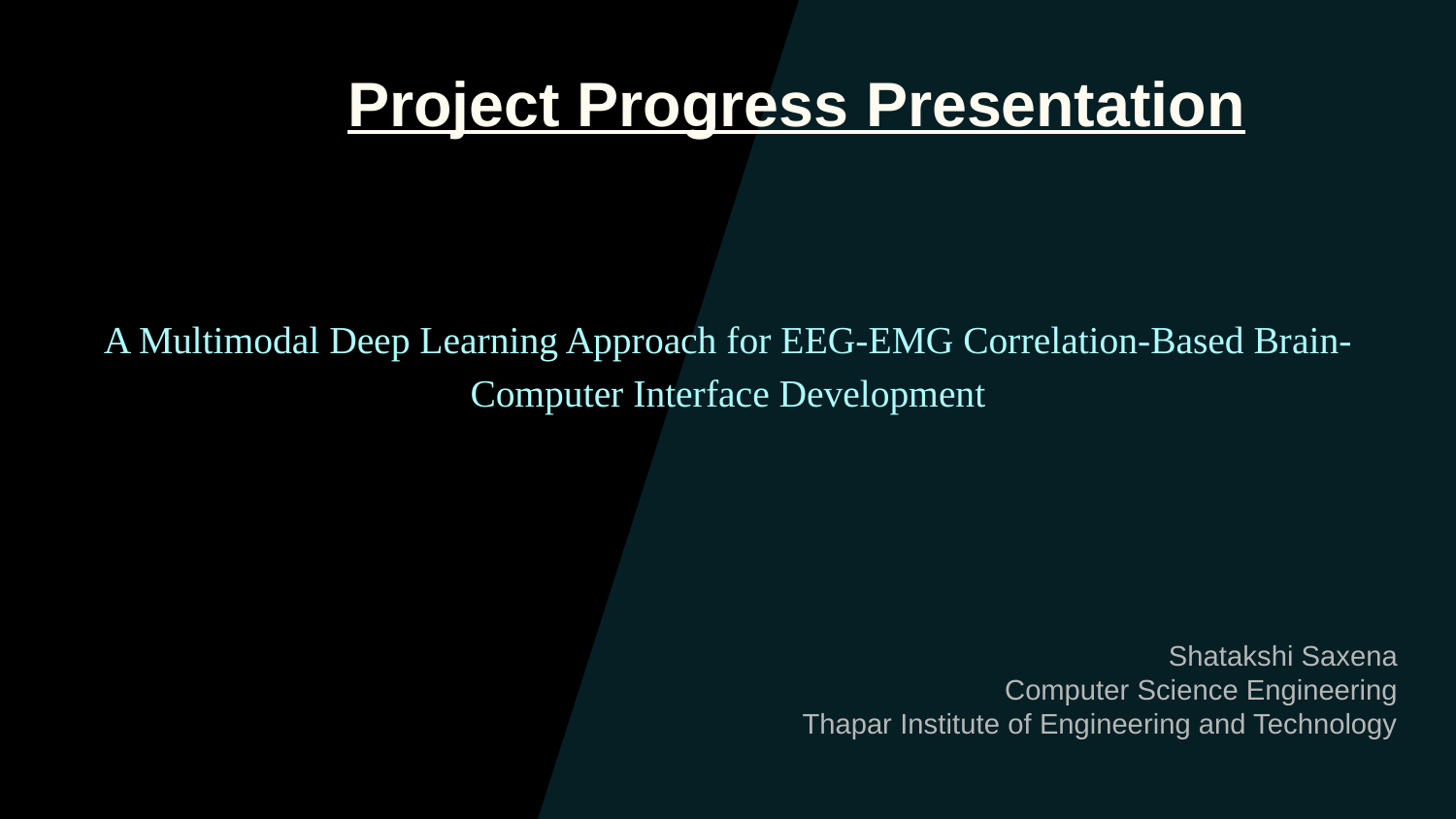

Project Progress Presentation
A Multimodal Deep Learning Approach for EEG-EMG Correlation-Based Brain-Computer Interface Development
Shatakshi Saxena
Computer Science Engineering
Thapar Institute of Engineering and Technology